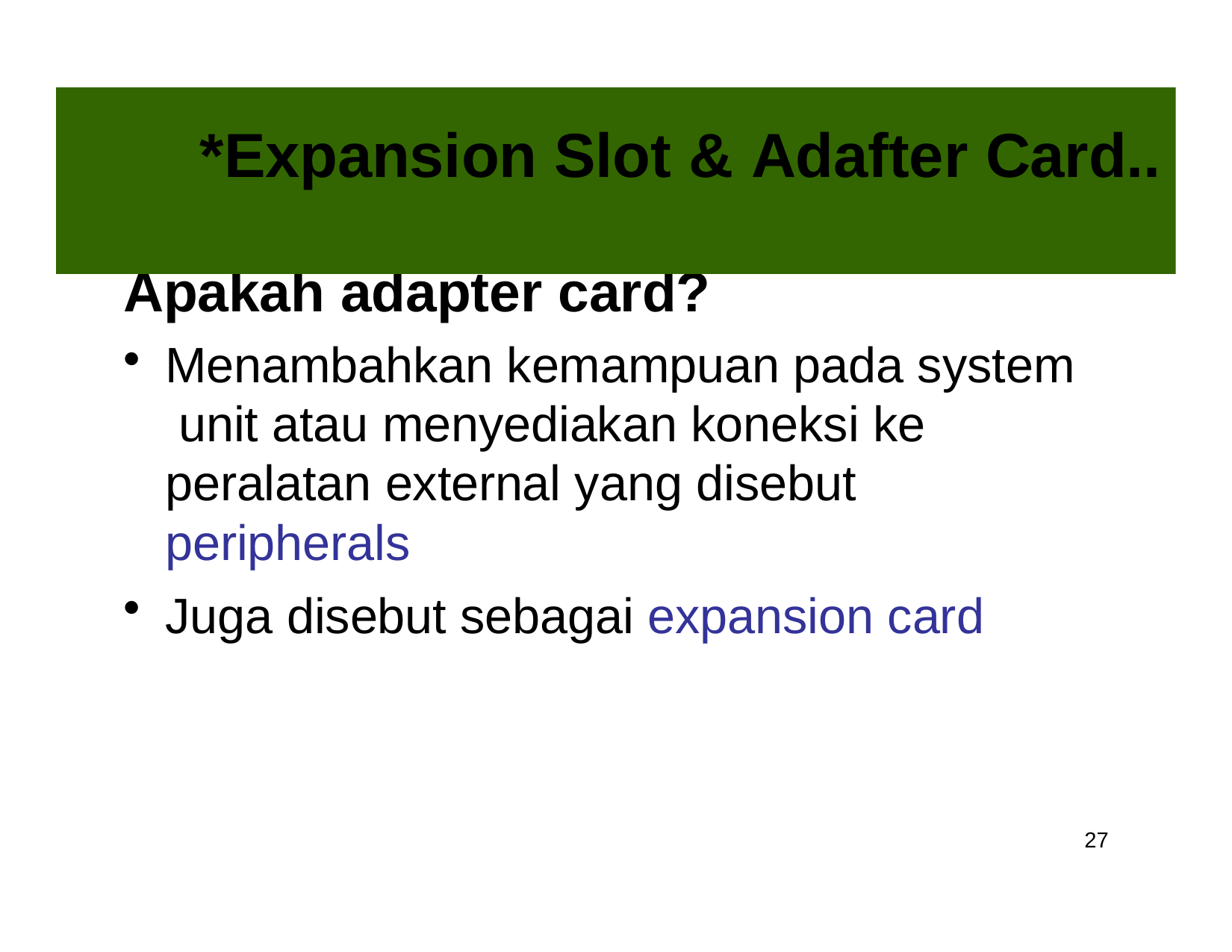

# *Expansion Slot & Adafter Card..
Apakah adapter card?
Menambahkan kemampuan pada system  unit atau menyediakan koneksi ke  peralatan external yang disebut  peripherals
Juga disebut sebagai expansion card
27